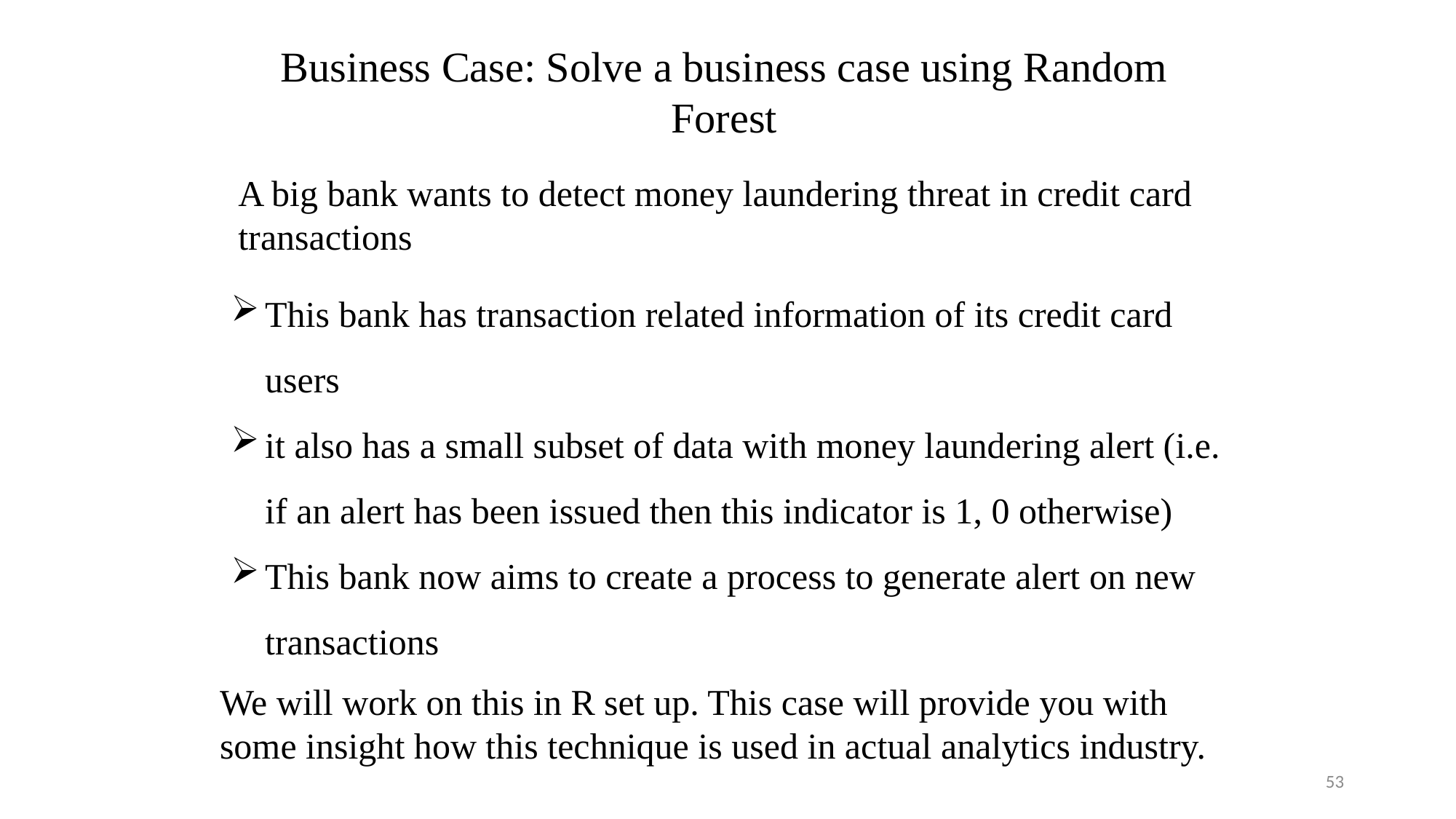

Business Case: Solve a business case using Random Forest
A big bank wants to detect money laundering threat in credit card transactions
This bank has transaction related information of its credit card users
it also has a small subset of data with money laundering alert (i.e. if an alert has been issued then this indicator is 1, 0 otherwise)
This bank now aims to create a process to generate alert on new transactions
We will work on this in R set up. This case will provide you with some insight how this technique is used in actual analytics industry.
53